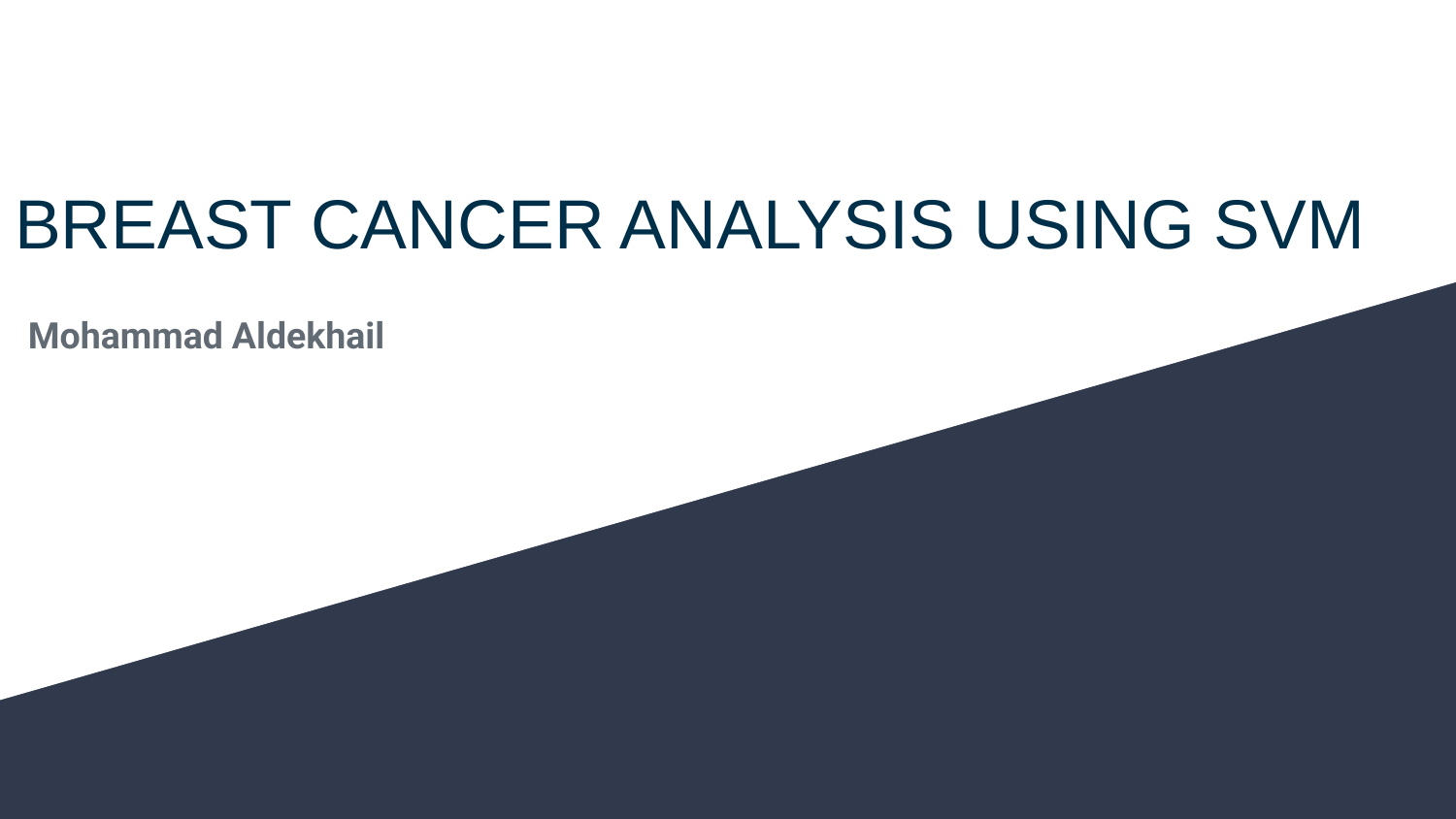

# BREAST CANCER ANALYSIS USING SVM
Mohammad Aldekhail